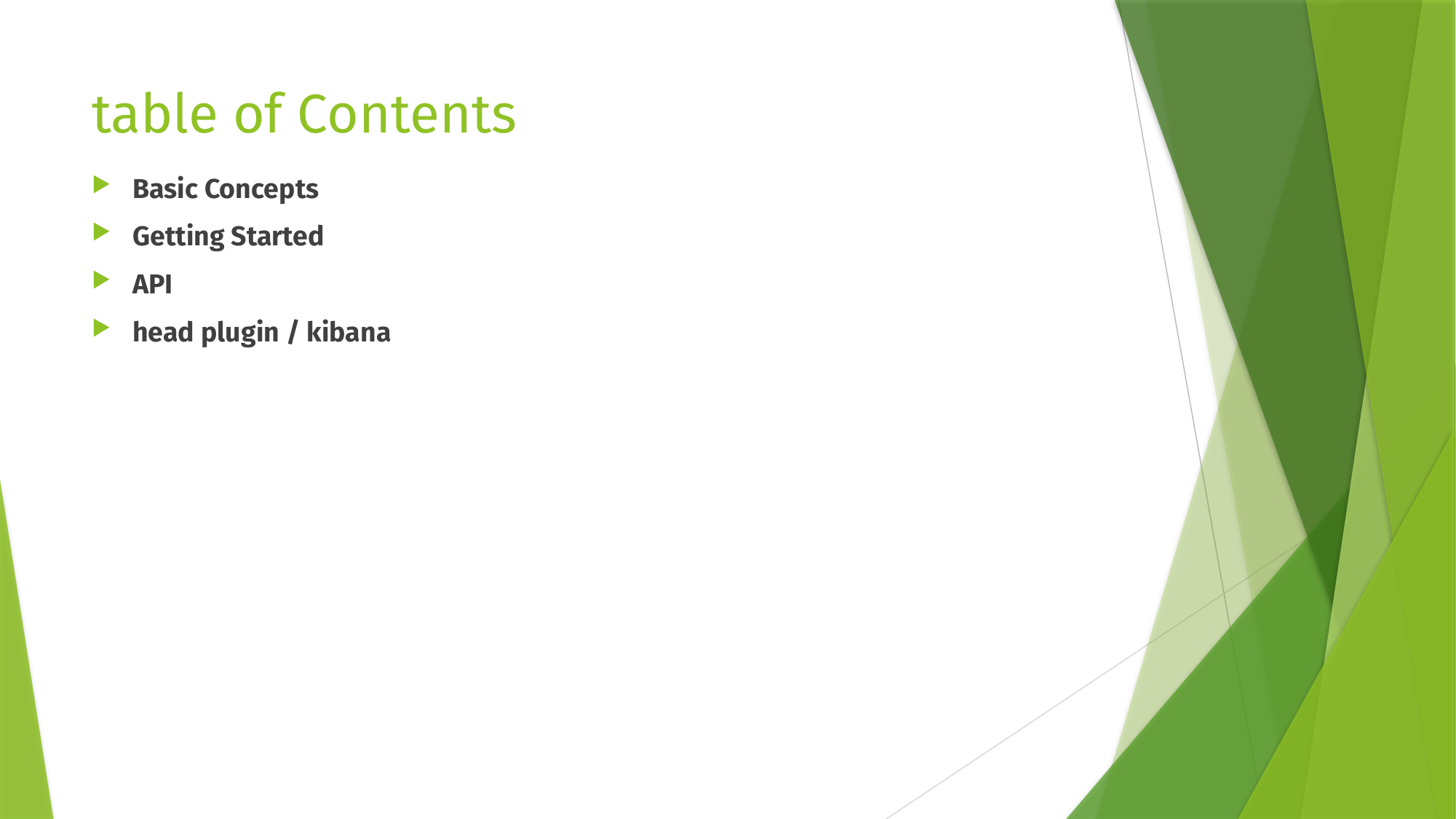

# table of Contents
Basic Concepts
Getting Started
API
head plugin / kibana